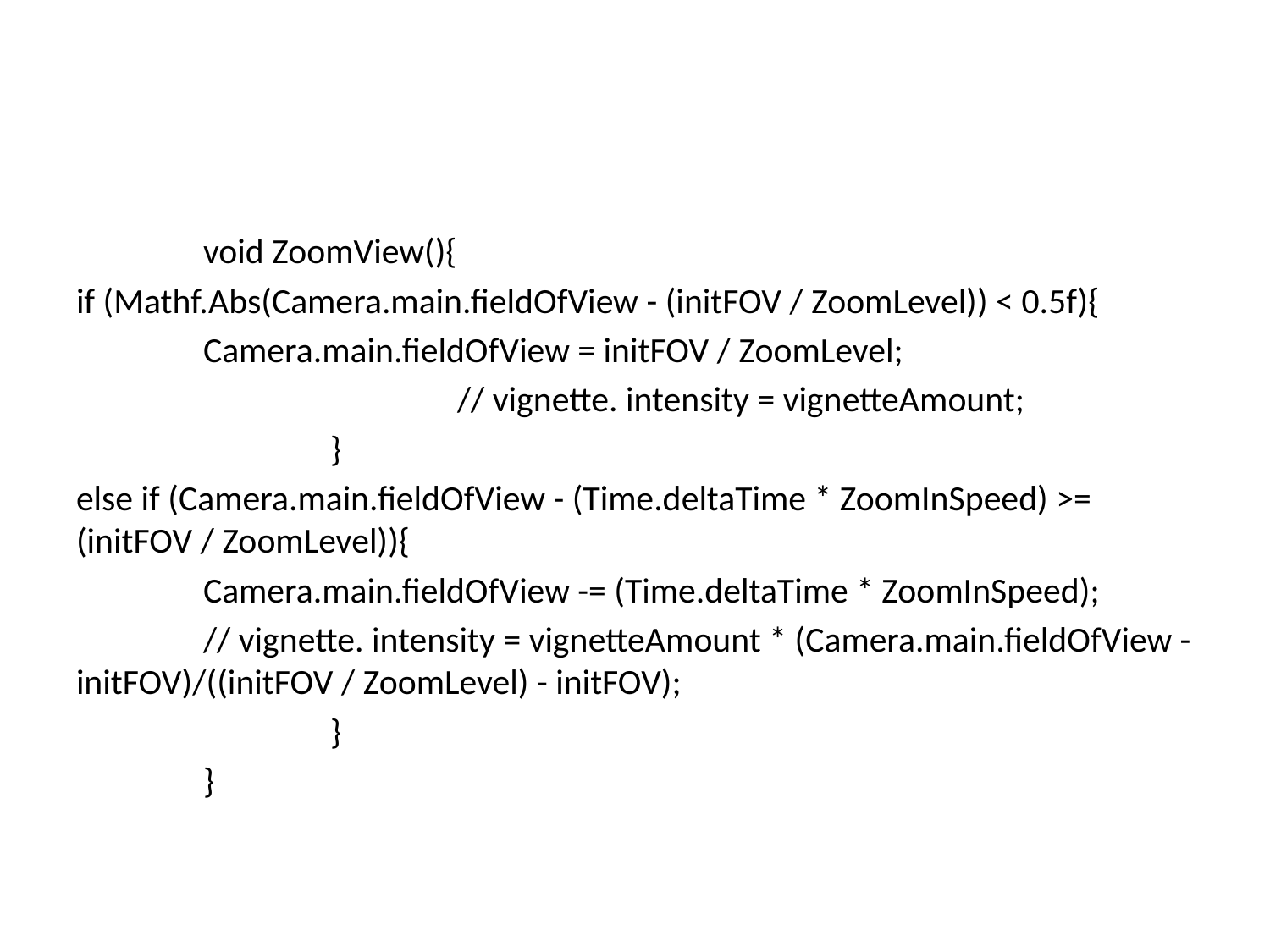

#
	void ZoomView(){
if (Mathf.Abs(Camera.main.fieldOfView - (initFOV / ZoomLevel)) < 0.5f){
	Camera.main.fieldOfView = initFOV / ZoomLevel;
			// vignette. intensity = vignetteAmount;
		}
else if (Camera.main.fieldOfView - (Time.deltaTime * ZoomInSpeed) >= (initFOV / ZoomLevel)){
	Camera.main.fieldOfView -= (Time.deltaTime * ZoomInSpeed);
	// vignette. intensity = vignetteAmount * (Camera.main.fieldOfView - initFOV)/((initFOV / ZoomLevel) - initFOV);
		}
	}